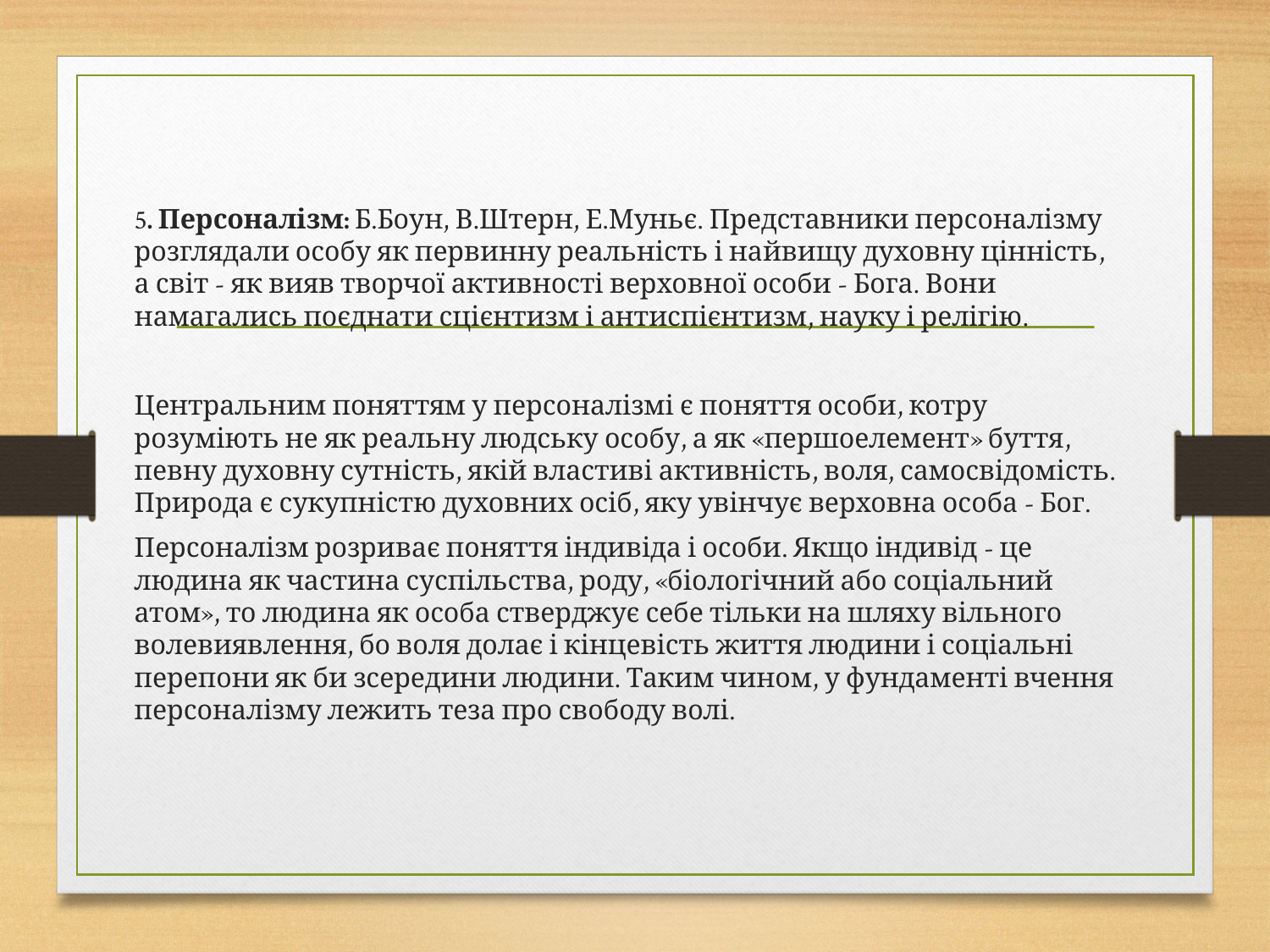

5. Персоналізм: Б.Боун, В.Штерн, Е.Муньє. Пред­ставники персоналізму розглядали особу як первинну ре­альність і найвищу духовну цінність, а світ - як вияв творчої активності верховної особи - Бога. Вони намагались поєднати сцієнтизм і антиспієнтизм, науку і релігію.

Центральним поняттям у персоналізмі є поняття особи, котру розуміють не як реальну людську особу, а як «першоеле­мент» буття, певну духовну сутність, якій властиві активність, воля, самосвідомість. Природа є сукупністю духовних осіб, яку увінчує верховна особа - Бог.
Персоналізм розриває поняття індивіда і особи. Якщо індивід - це людина як частина суспільства, роду, «біологічний або соціальний атом», то людина як особа стверджує себе тільки на шляху вільного волевиявлення, бо воля долає і кінцевість життя людини і соціальні перепони як би зсередини людини. Таким чином, у фундаменті вчення персоналізму лежить теза про свободу волі.